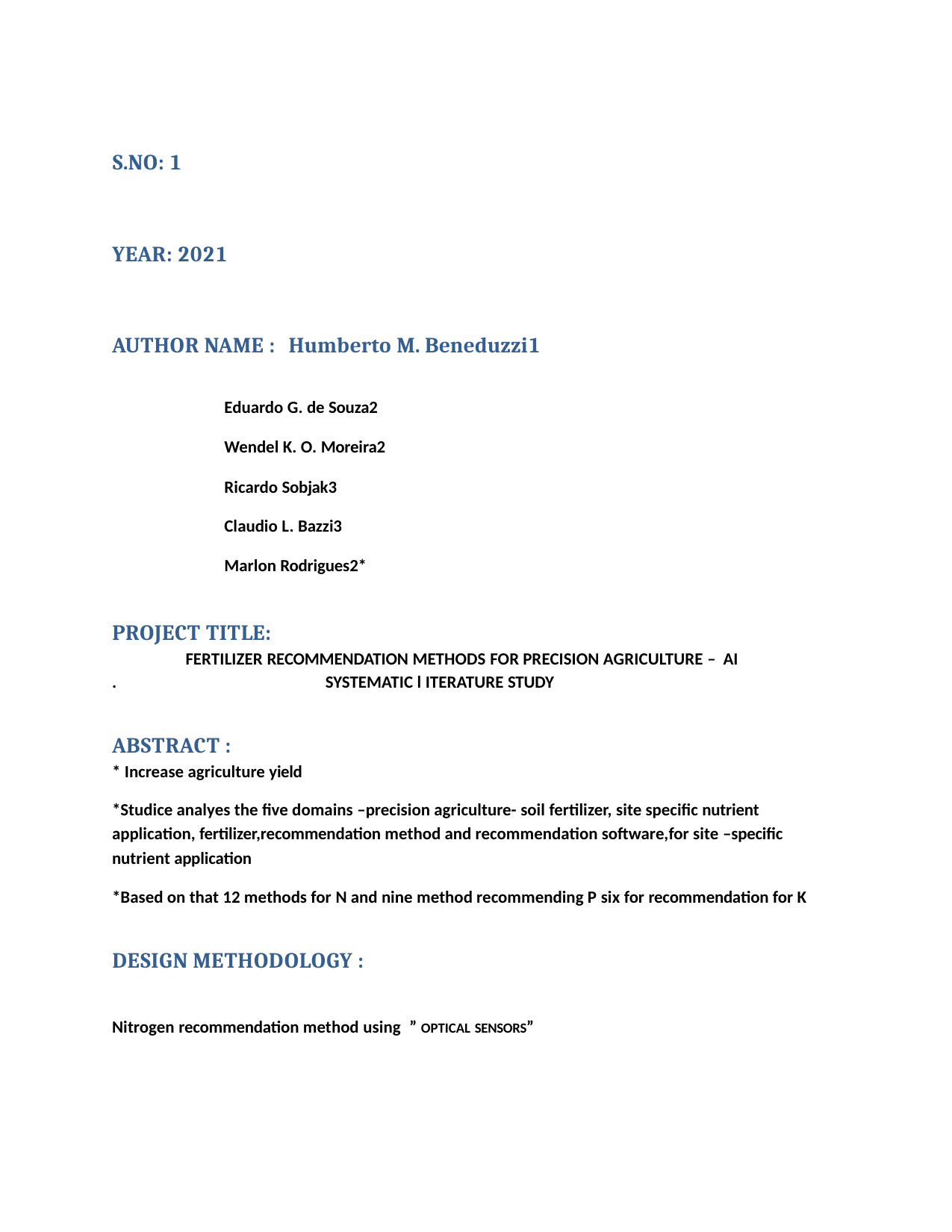

S.NO: 1
YEAR: 2021
AUTHOR NAME : Humberto M. Beneduzzi1
Eduardo G. de Souza2
Wendel K. O. Moreira2
Ricardo Sobjak3
Claudio L. Bazzi3
Marlon Rodrigues2*
PROJECT TITLE:
FERTILIZER RECOMMENDATION METHODS FOR PRECISION AGRICULTURE – AI
.
SYSTEMATIC l ITERATURE STUDY
ABSTRACT :
* Increase agriculture yield
*Studice analyes the five domains –precision agriculture- soil fertilizer, site specific nutrient
application, fertilizer,recommendation method and recommendation software,for site –specific
nutrient application
*Based on that 12 methods for N and nine method recommending P six for recommendation for K
DESIGN METHODOLOGY :
Nitrogen recommendation method using ” OPTICAL SENSORS”